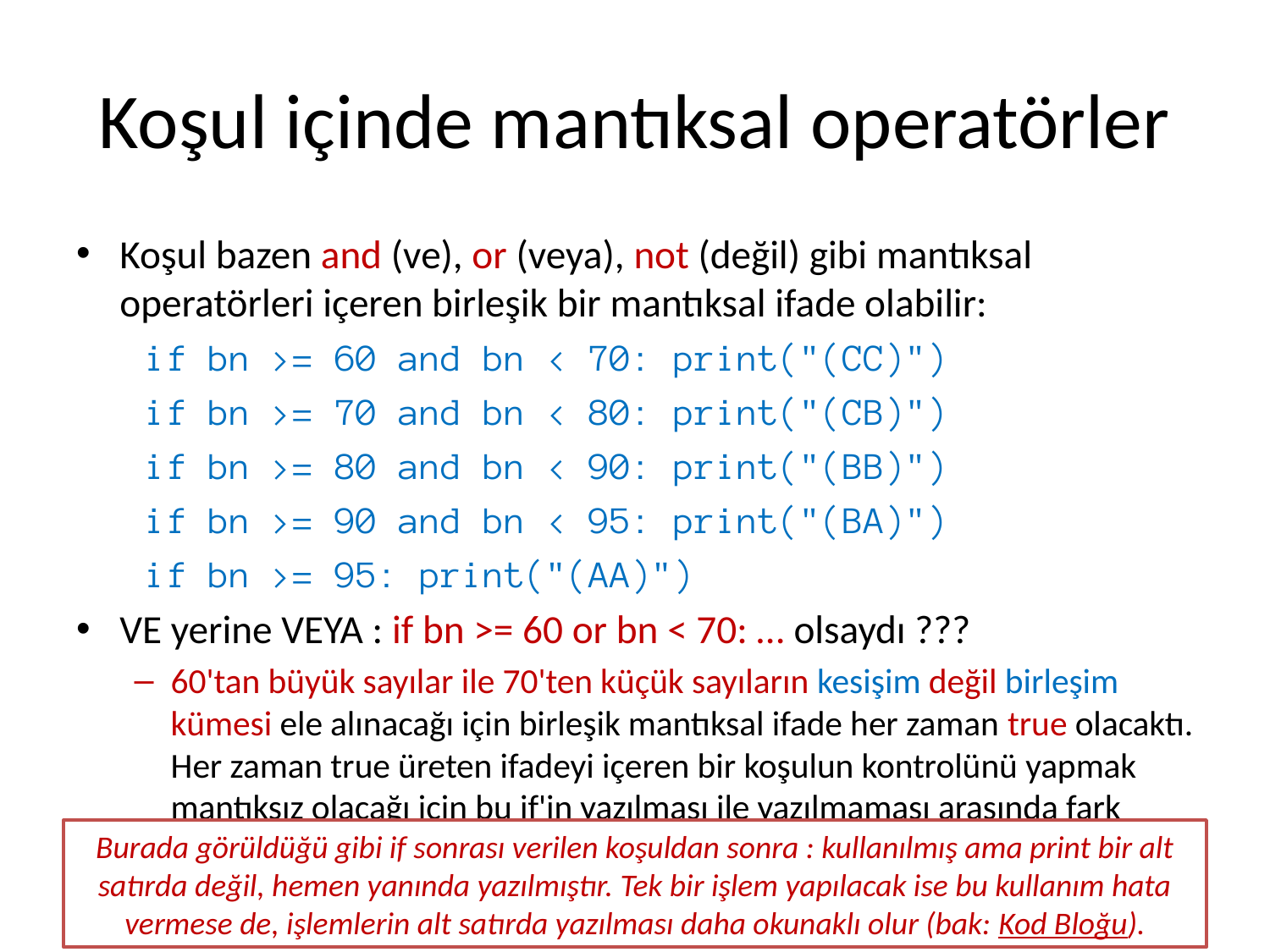

# Koşul içinde mantıksal operatörler
Koşul bazen and (ve), or (veya), not (değil) gibi mantıksal operatörleri içeren birleşik bir mantıksal ifade olabilir:
	if bn >= 60 and bn < 70: print("(CC)")
	if bn >= 70 and bn < 80: print("(CB)")
	if bn >= 80 and bn < 90: print("(BB)")
	if bn >= 90 and bn < 95: print("(BA)")
	if bn >= 95: print("(AA)")
VE yerine VEYA : if bn >= 60 or bn < 70: … olsaydı ???
60'tan büyük sayılar ile 70'ten küçük sayıların kesişim değil birleşim kümesi ele alınacağı için birleşik mantıksal ifade her zaman true olacaktı. Her zaman true üreten ifadeyi içeren bir koşulun kontrolünü yapmak mantıksız olacağı için bu if'in yazılması ile yazılmaması arasında fark yoktur.
Burada görüldüğü gibi if sonrası verilen koşuldan sonra : kullanılmış ama print bir alt satırda değil, hemen yanında yazılmıştır. Tek bir işlem yapılacak ise bu kullanım hata vermese de, işlemlerin alt satırda yazılması daha okunaklı olur (bak: Kod Bloğu).